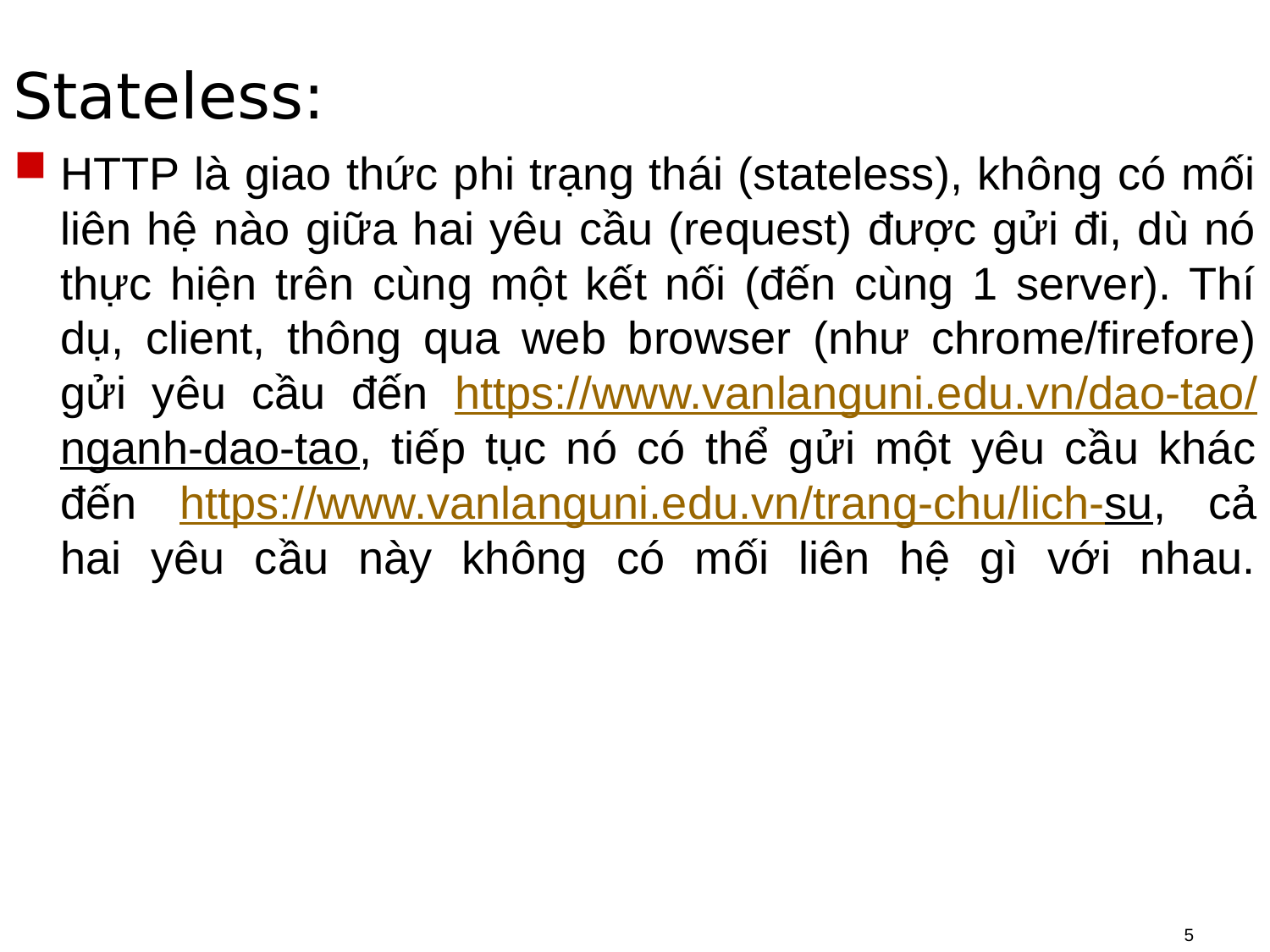

# Stateless:
HTTP là giao thức phi trạng thái (stateless), không có mối liên hệ nào giữa hai yêu cầu (request) được gửi đi, dù nó thực hiện trên cùng một kết nối (đến cùng 1 server). Thí dụ, client, thông qua web browser (như chrome/firefore) gửi yêu cầu đến https://www.vanlanguni.edu.vn/dao-tao/nganh-dao-tao, tiếp tục nó có thể gửi một yêu cầu khác đến https://www.vanlanguni.edu.vn/trang-chu/lich-su, cả hai yêu cầu này không có mối liên hệ gì với nhau.
5